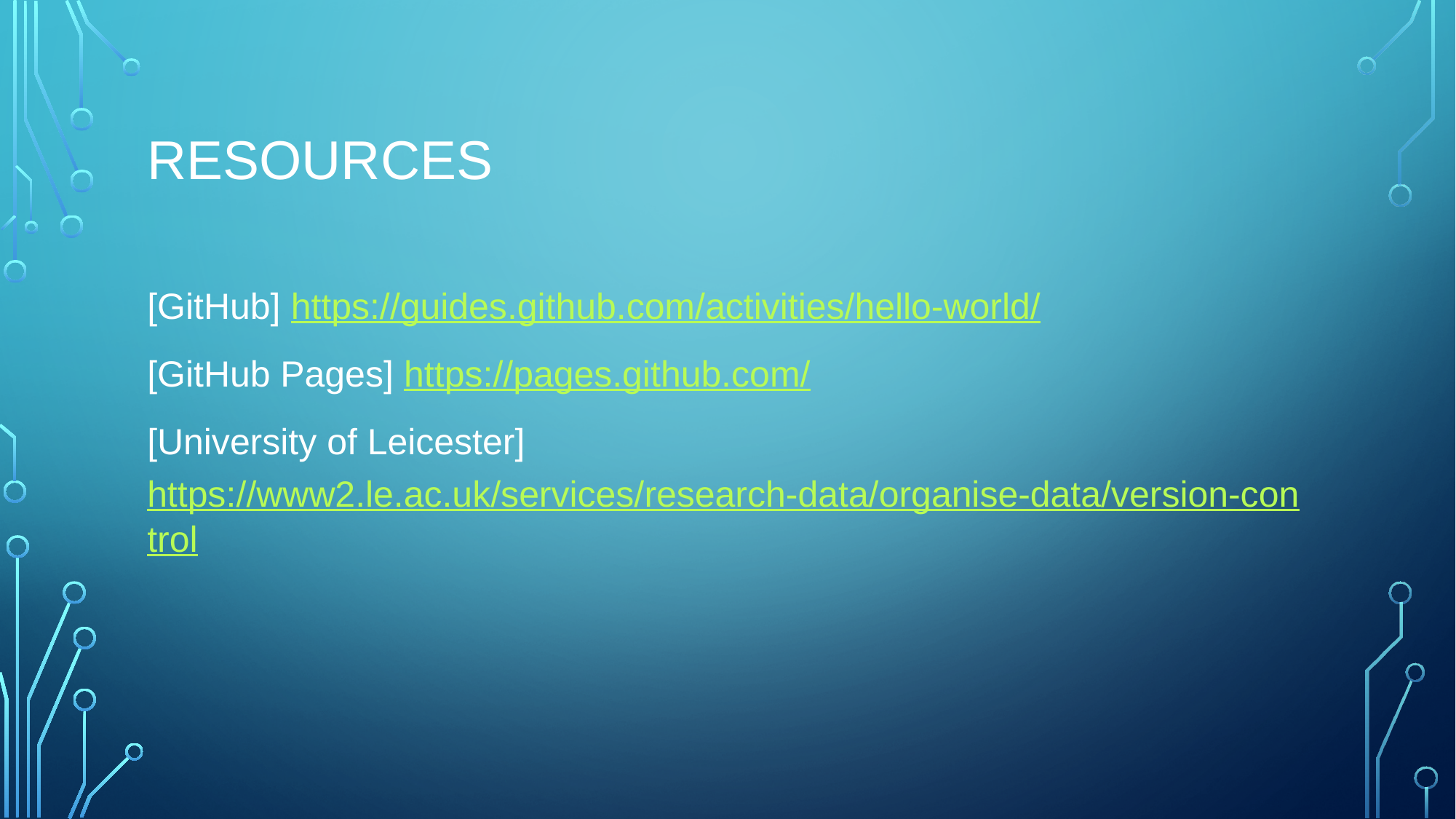

# Resources
[GitHub] https://guides.github.com/activities/hello-world/
[GitHub Pages] https://pages.github.com/
[University of Leicester] https://www2.le.ac.uk/services/research-data/organise-data/version-control